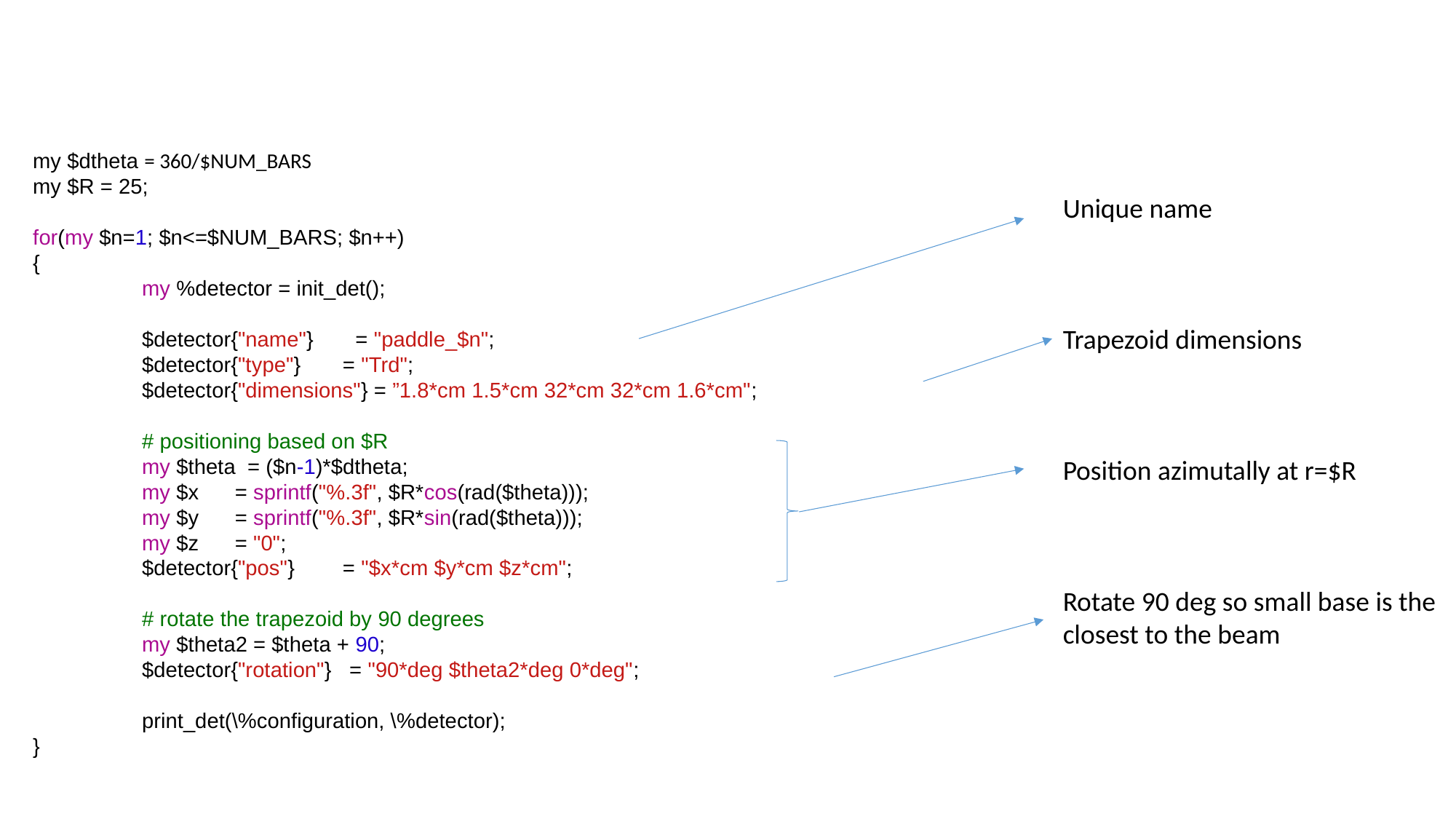

my $dtheta = 360/$NUM_BARS
	my $R = 25;

	for(my $n=1; $n<=$NUM_BARS; $n++)
	{
		my %detector = init_det();

		$detector{"name"}       = "paddle_$n";
		$detector{"type"}       = "Trd";
		$detector{"dimensions"} = ”1.8*cm 1.5*cm 32*cm 32*cm 1.6*cm";

		# positioning based on $R
		my $theta  = ($n-1)*$dtheta;
		my $x      = sprintf("%.3f", $R*cos(rad($theta)));
		my $y      = sprintf("%.3f", $R*sin(rad($theta)));
		my $z      = "0";
		$detector{"pos"}        = "$x*cm $y*cm $z*cm";

		# rotate the trapezoid by 90 degrees
		my $theta2 = $theta + 90;
		$detector{"rotation"}   = "90*deg $theta2*deg 0*deg";

		print_det(\%configuration, \%detector);
	}
Unique name

Trapezoid dimensions

Position azimutally at r=$R

Rotate 90 deg so small base is the closest to the beam